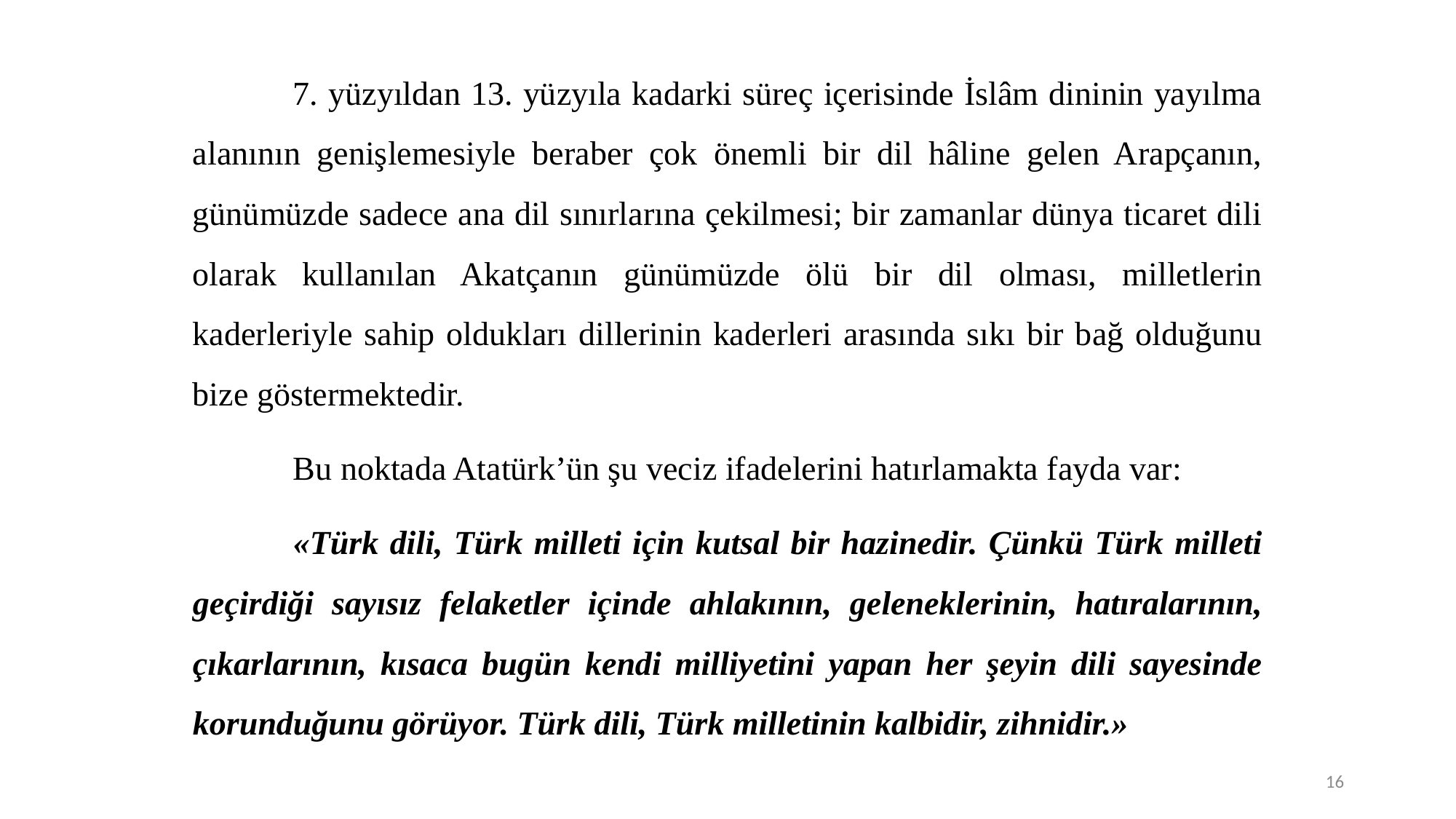

7. yüzyıldan 13. yüzyıla kadarki süreç içerisinde İslâm dininin yayılma alanının genişlemesiyle beraber çok önemli bir dil hâline gelen Arapçanın, günümüzde sadece ana dil sınırlarına çekilmesi; bir zamanlar dünya ticaret dili olarak kullanılan Akatçanın günümüzde ölü bir dil olması, milletlerin kaderleriyle sahip oldukları dillerinin kaderleri arasında sıkı bir bağ olduğunu bize göstermektedir.
	Bu noktada Atatürk’ün şu veciz ifadelerini hatırlamakta fayda var:
	«Türk dili, Türk milleti için kutsal bir hazinedir. Çünkü Türk milleti geçirdiği sayısız felaketler içinde ahlakının, geleneklerinin, hatıralarının, çıkarlarının, kısaca bugün kendi milliyetini yapan her şeyin dili sayesinde korunduğunu görüyor. Türk dili, Türk milletinin kalbidir, zihnidir.»

16